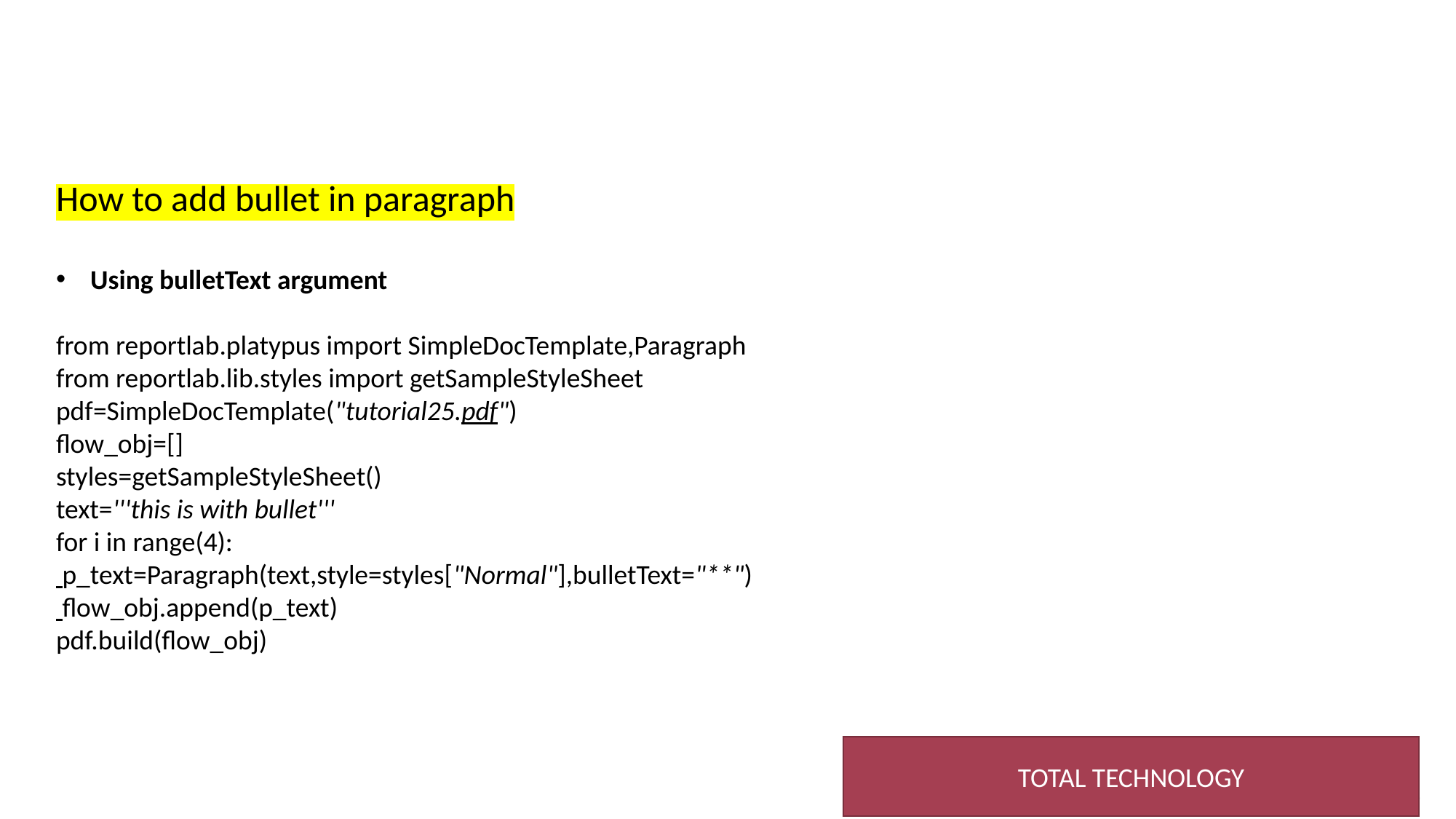

How to add bullet in paragraph

Using bulletText argument

from reportlab.platypus import SimpleDocTemplate,Paragraph
from reportlab.lib.styles import getSampleStyleSheet
pdf=SimpleDocTemplate("tutorial25.pdf")
flow_obj=[]
styles=getSampleStyleSheet()
text='''this is with bullet'''
for i in range(4):
 p_text=Paragraph(text,style=styles["Normal"],bulletText="**")
 flow_obj.append(p_text)
pdf.build(flow_obj)

TOTAL TECHNOLOGY
3